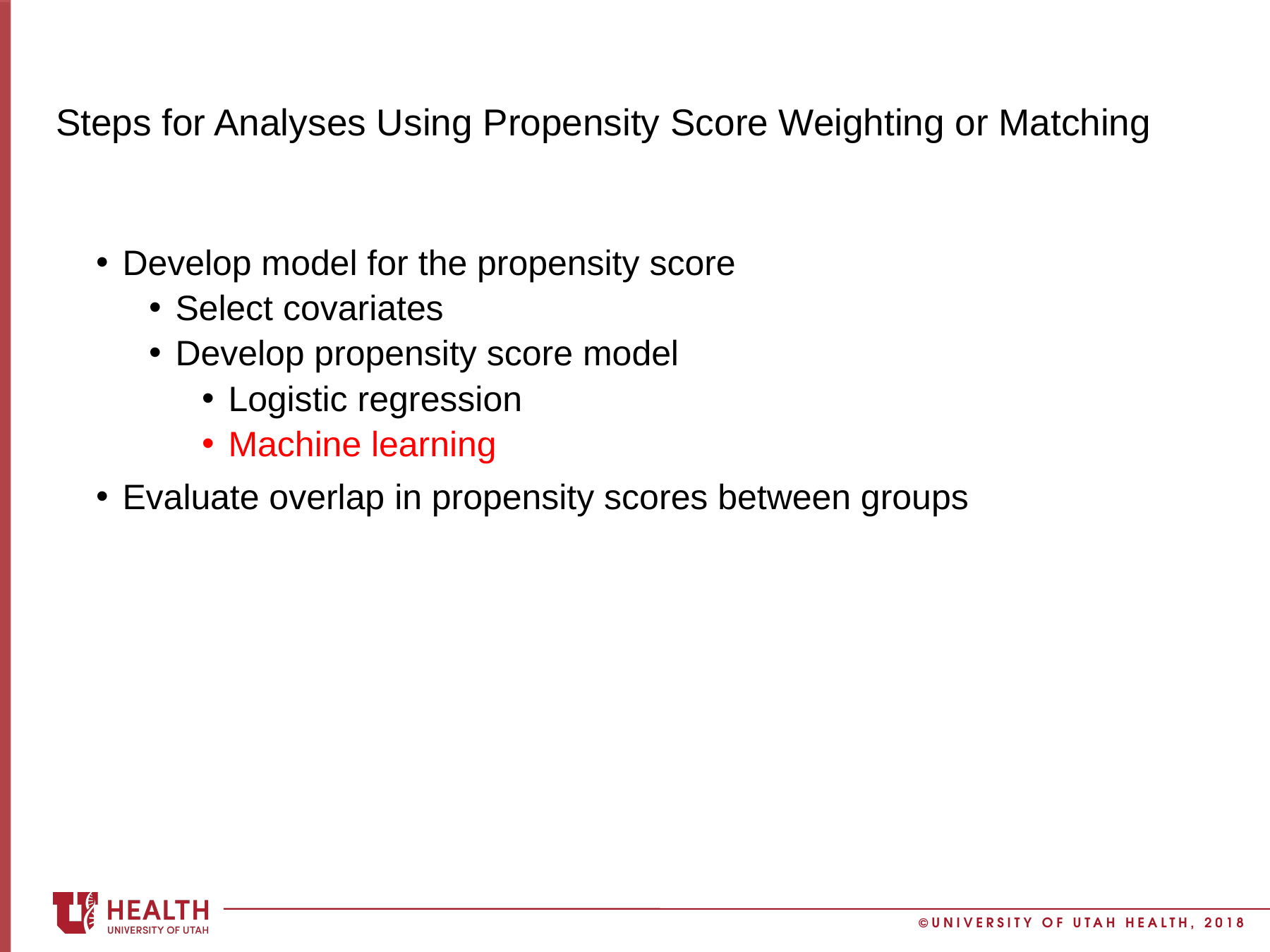

Develop model for the propensity score
Select covariates
Develop propensity score model
Logistic regression
Machine learning
Evaluate overlap in propensity scores between groups

# Steps for Analyses Using Propensity Score Weighting or Matching